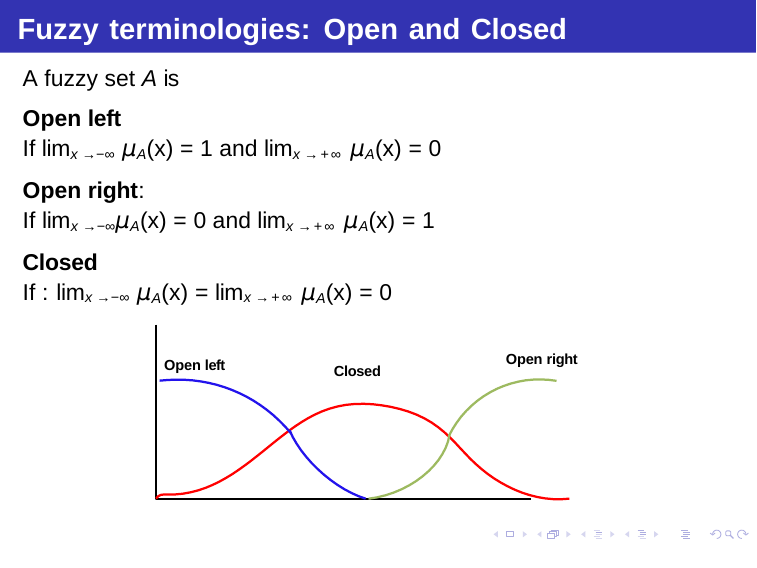

# Fuzzy terminologies: Open and Closed
A fuzzy set A is
Open left
If limx →−∞ µA(x) = 1 and limx →+∞ µA(x) = 0
Open right:
If limx →−∞µA(x) = 0 and limx →+∞ µA(x) = 1
Closed
If : limx →−∞ µA(x) = limx →+∞ µA(x) = 0

Open right
Open left
Closed

Debasis Samanta (IIT Kharagpur)
Soft Computing Applications
07.01.2015
32 / 69